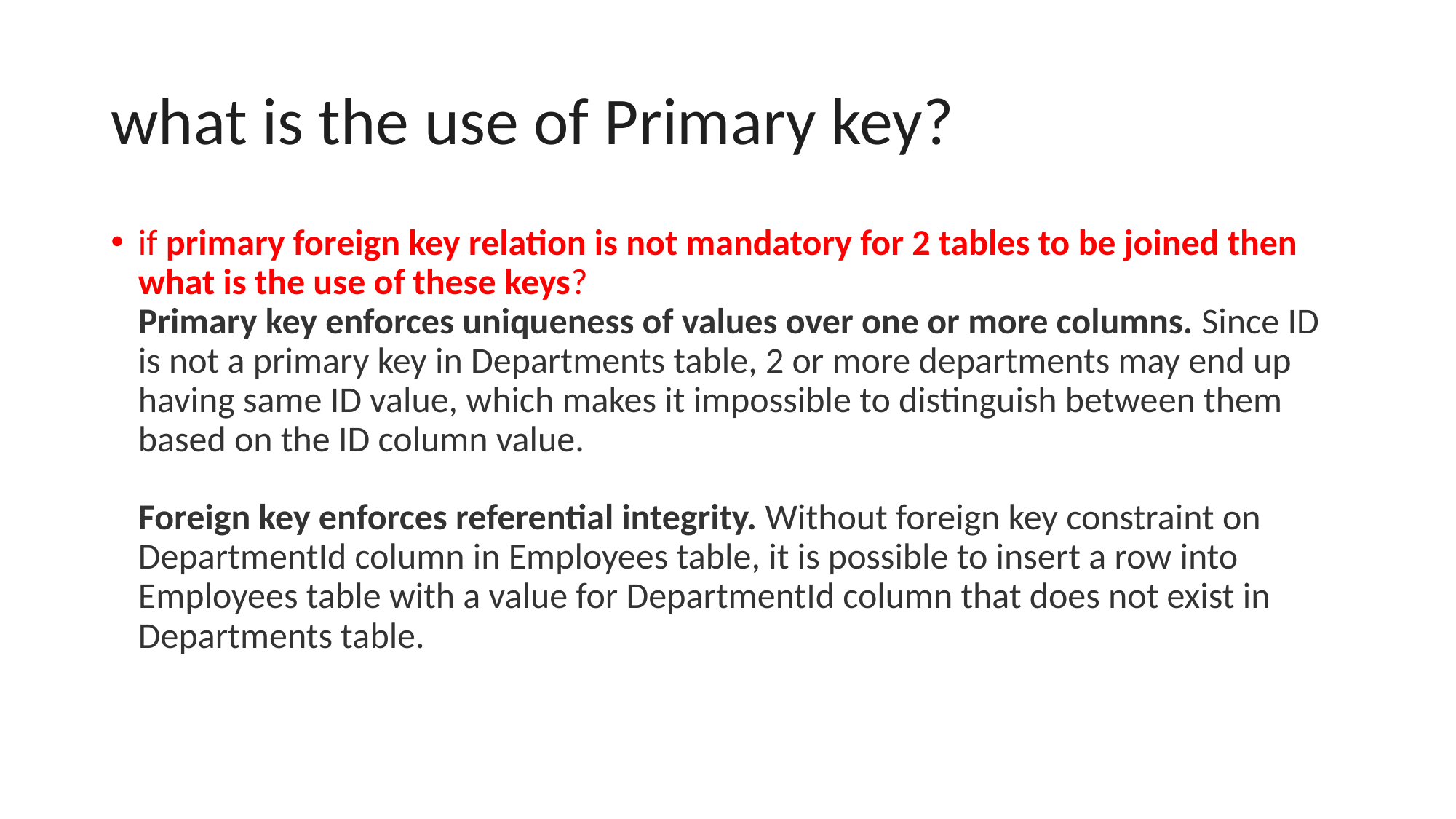

# what is the use of Primary key?
if primary foreign key relation is not mandatory for 2 tables to be joined then what is the use of these keys?
Primary key enforces uniqueness of values over one or more columns. Since ID is not a primary key in Departments table, 2 or more departments may end up having same ID value, which makes it impossible to distinguish between them based on the ID column value.
Foreign key enforces referential integrity. Without foreign key constraint on DepartmentId column in Employees table, it is possible to insert a row into Employees table with a value for DepartmentId column that does not exist in Departments table.